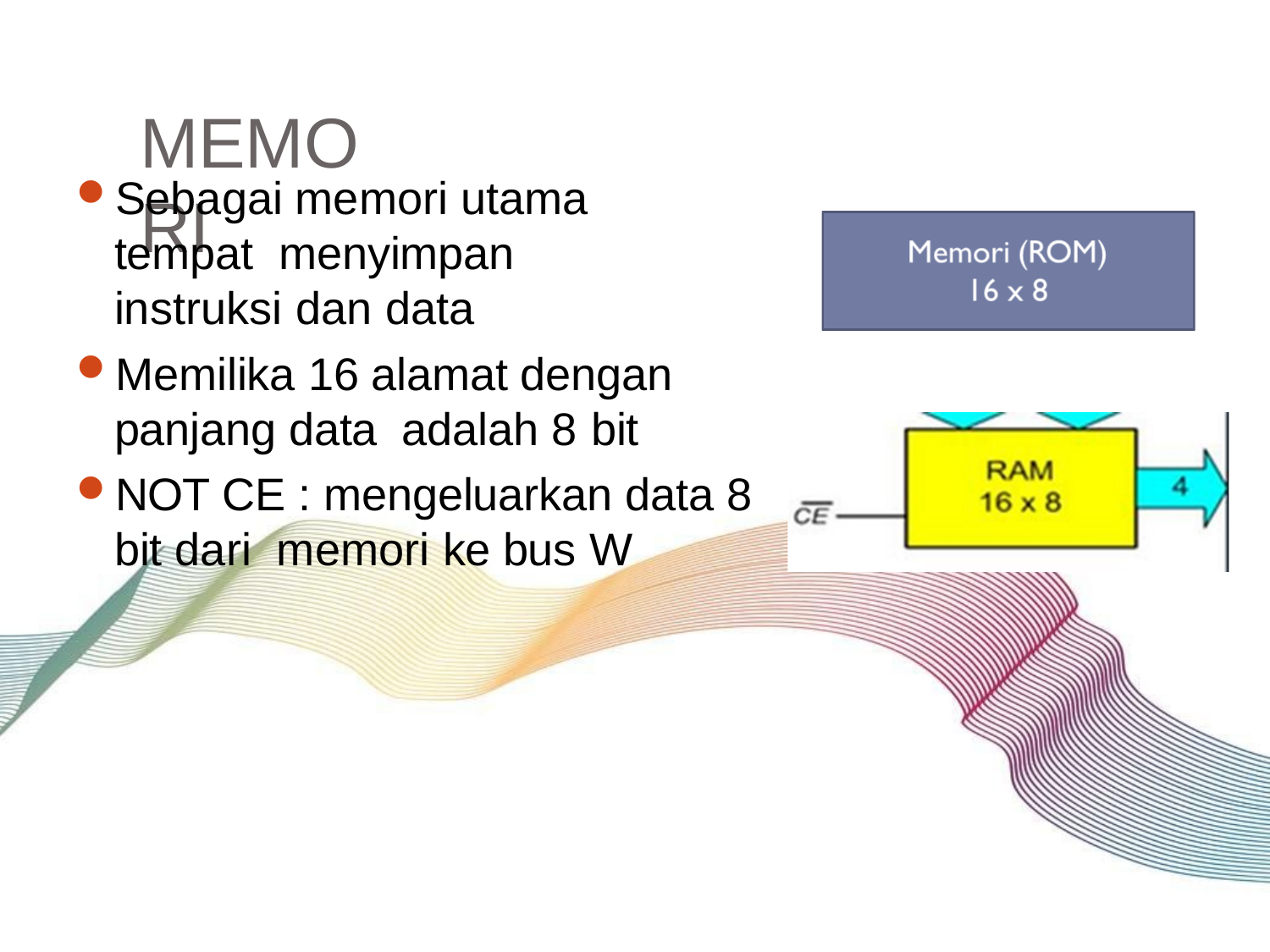

# MEMORI
Sebagai memori utama tempat  menyimpan instruksi dan data
Memilika 16 alamat dengan panjang data  adalah 8 bit
NOT CE : mengeluarkan data 8 bit dari  memori ke bus W